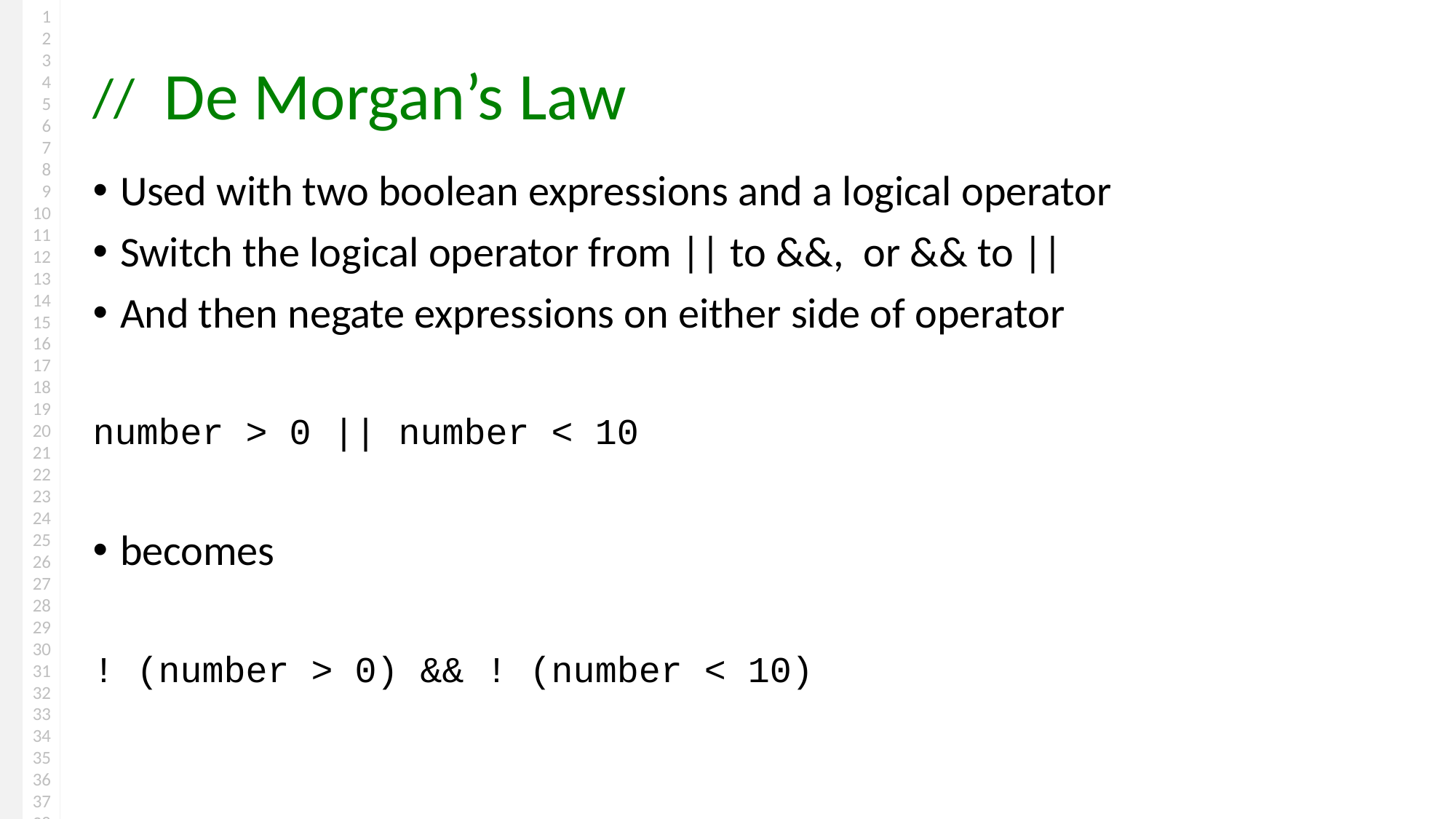

# De Morgan’s Law
Used with two boolean expressions and a logical operator
Switch the logical operator from || to &&,  or && to ||
And then negate expressions on either side of operator

number > 0 || number < 10

becomes

! (number > 0) && ! (number < 10)